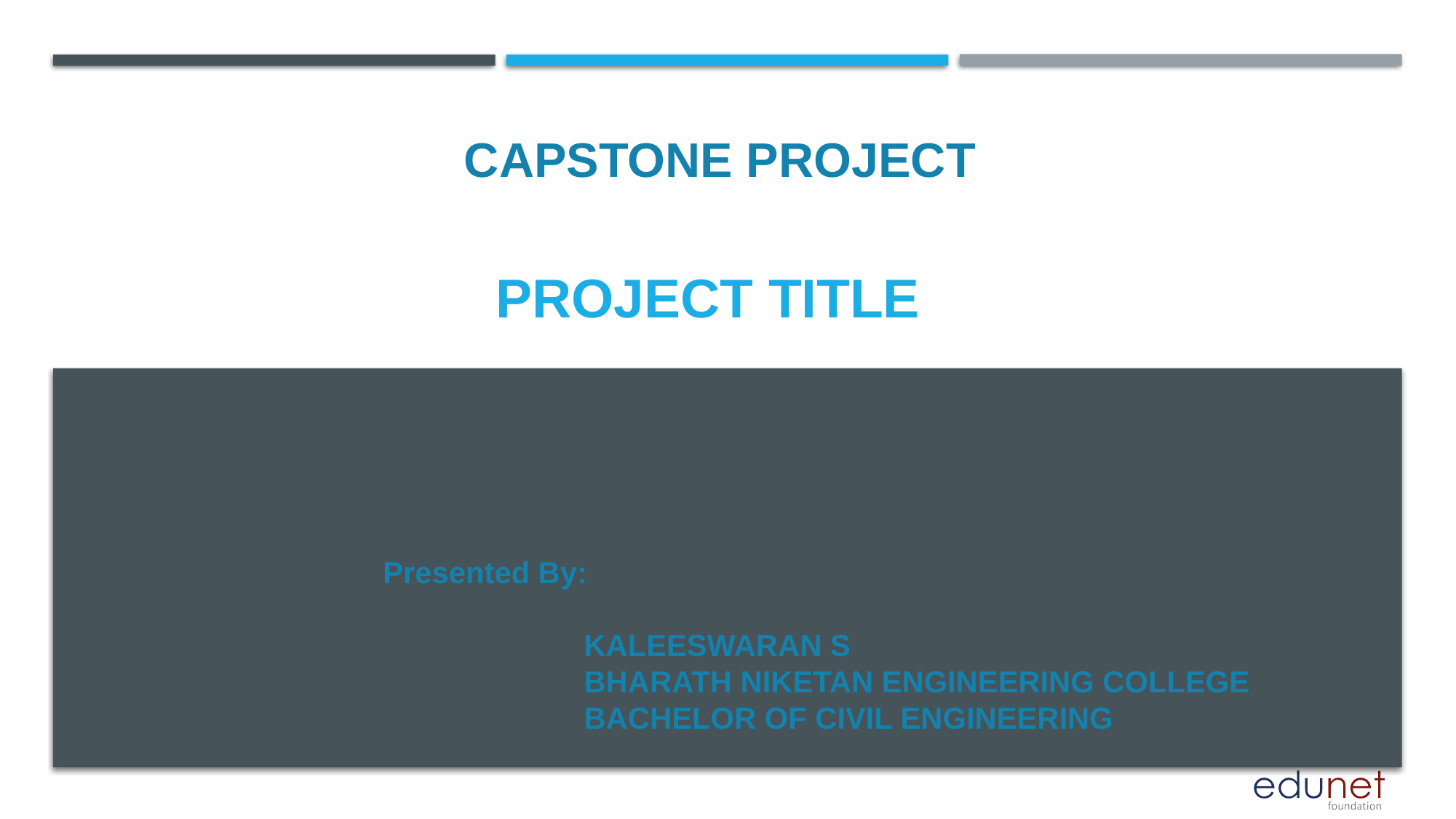

CAPSTONE PROJECT
# PROJECT TITLE
Presented By:

                        KALEESWARAN S
                        BHARATH NIKETAN ENGINEERING COLLEGE
                        BACHELOR OF CIVIL ENGINEERING